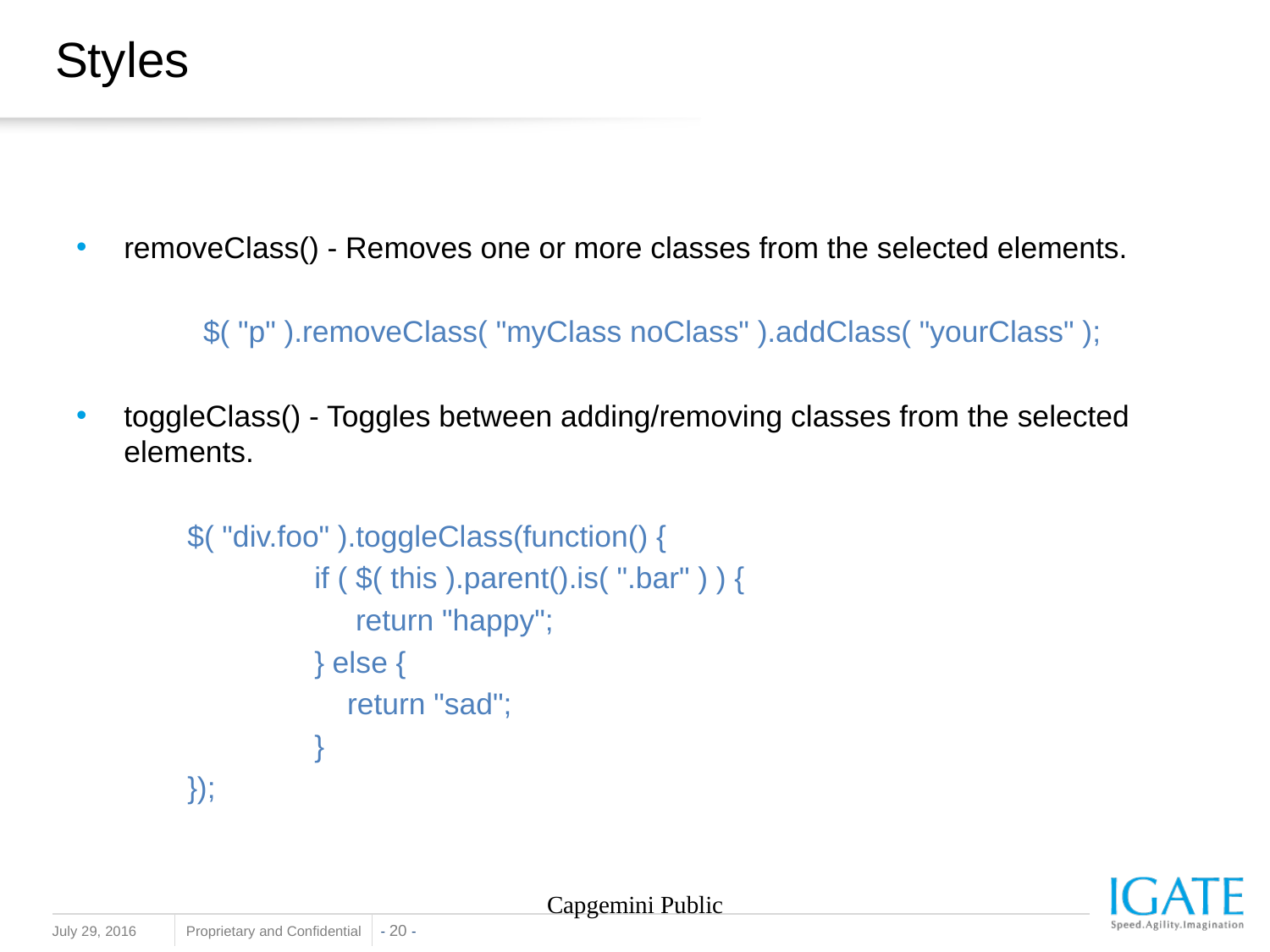

# Styles
removeClass() - Removes one or more classes from the selected elements.

	$( "p" ).removeClass( "myClass noClass" ).addClass( "yourClass" );

toggleClass() - Toggles between adding/removing classes from the selected elements.

$( "div.foo" ).toggleClass(function() {
	if ( $( this ).parent().is( ".bar" ) ) {
	     return "happy";
	} else {
	    return "sad";
	}
});

Capgemini Public